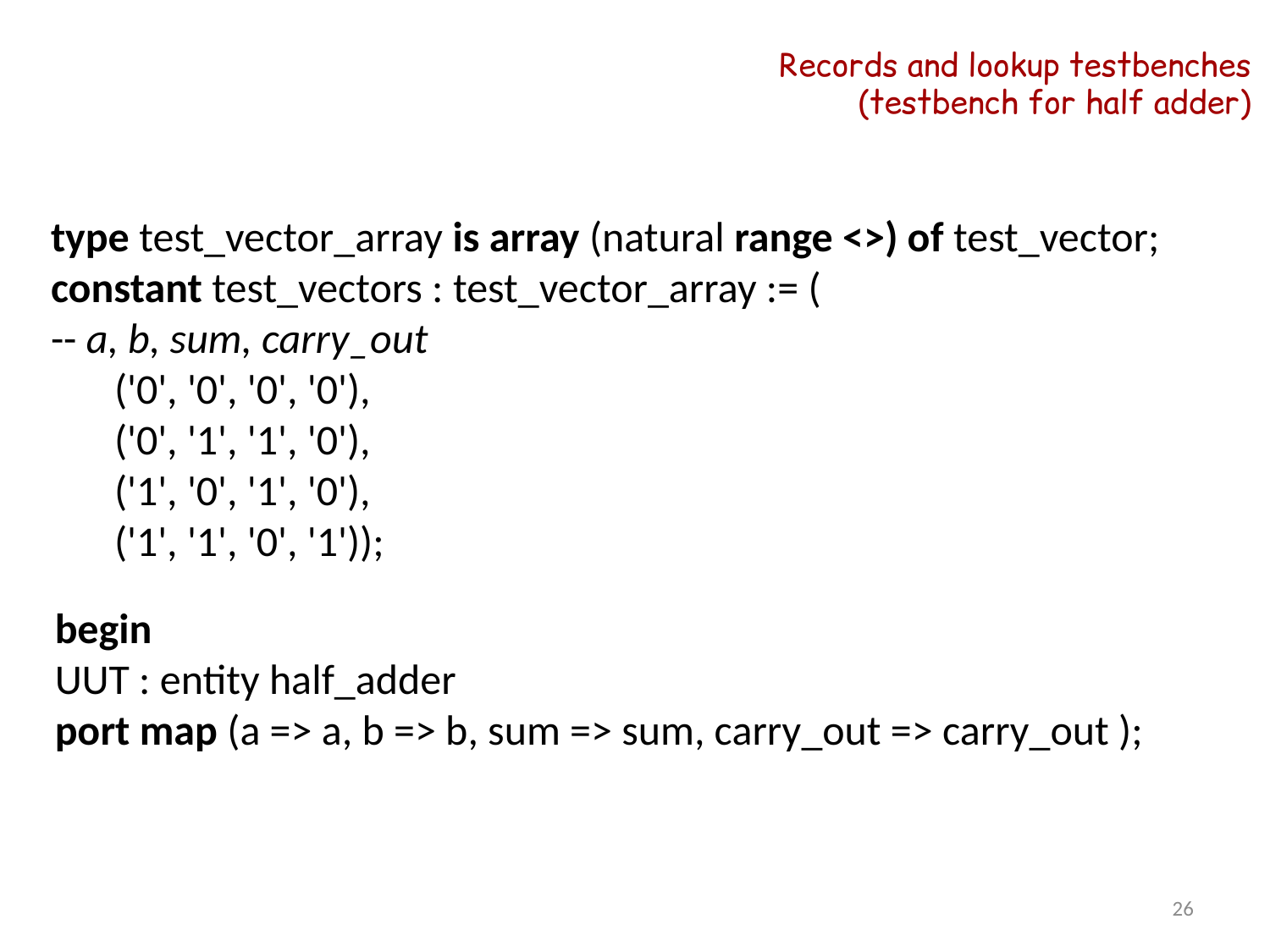

# Records and lookup testbenches (testbench for half adder)
type test_vector_array is array (natural range <>) of test_vector;
constant test_vectors : test_vector_array := (
-- a, b, sum, carry_out
('0', '0', '0', '0'),
('0', '1', '1', '0'),
('1', '0', '1', '0'),
('1', '1', '0', '1'));
begin
UUT : entity half_adder
port map (a => a, b => b, sum => sum, carry_out => carry_out );
26